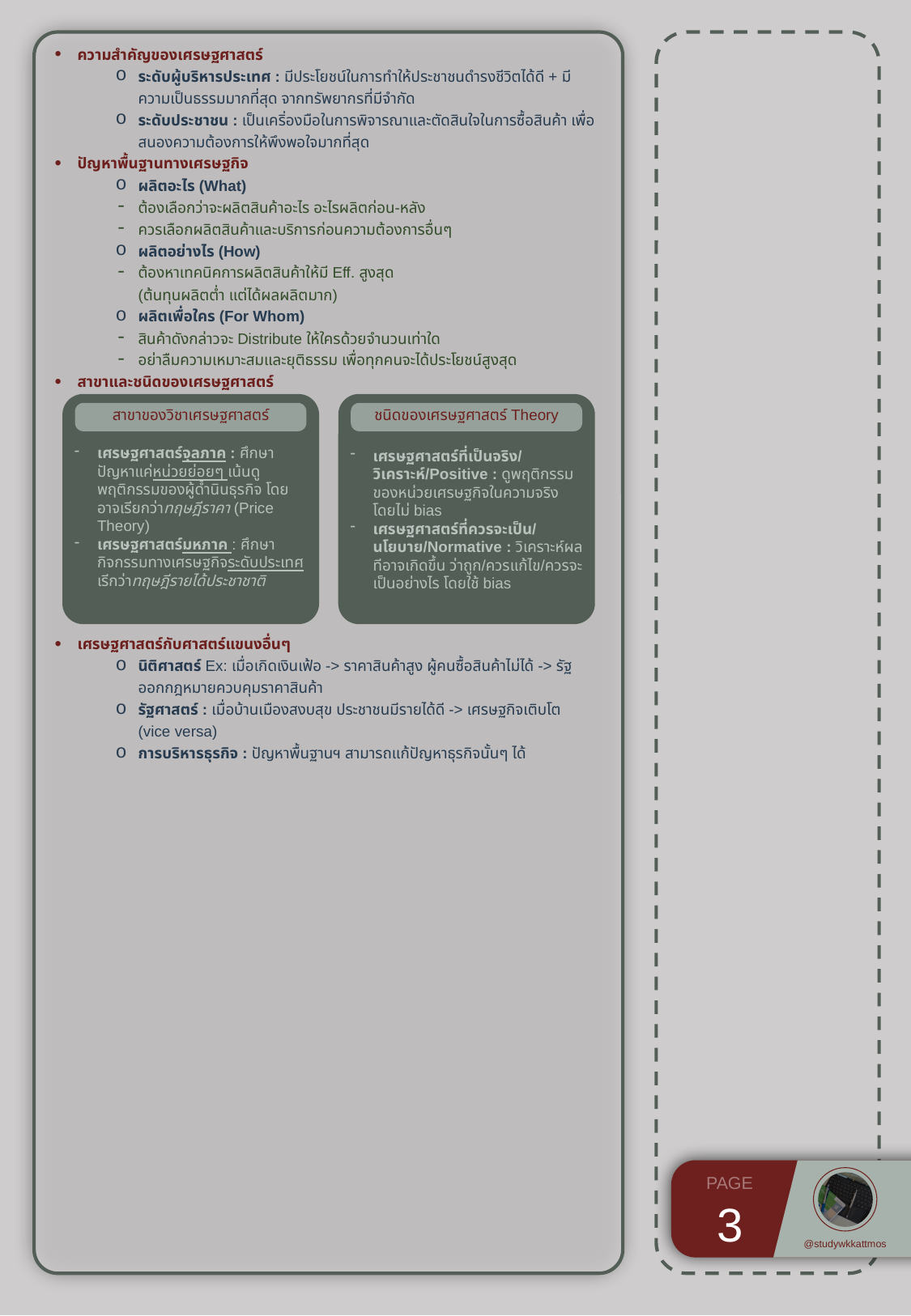

ความสำคัญของเศรษฐศาสตร์
ระดับผู้บริหารประเทศ : มีประโยชน์ในการทำให้ประชาชนดำรงชีวิตได้ดี + มีความเป็นธรรมมากที่สุด จากทรัพยากรที่มีจำกัด
ระดับประชาชน : เป็นเคริ่องมือในการพิจารณาและตัดสินใจในการซื้อสินค้า เพื่อสนองความต้องการให้พึงพอใจมากที่สุด
ปัญหาพื้นฐานทางเศรษฐกิจ
ผลิตอะไร (What)
ต้องเลือกว่าจะผลิตสินค้าอะไร อะไรผลิตก่อน-หลัง
ควรเลือกผลิตสินค้าและบริการก่อนความต้องการอื่นๆ
ผลิตอย่างไร (How)
ต้องหาเทคนิคการผลิตสินค้าให้มี Eff. สูงสุด
(ต้นทุนผลิตต่ำ แต่ได้ผลผลิตมาก)
ผลิตเพื่อใคร (For Whom)
สินค้าดังกล่าวจะ Distribute ให้ใครด้วยจำนวนเท่าใด
อย่าลืมความเหมาะสมและยุติธรรม เพื่อทุกคนจะได้ประโยชน์สูงสุด
สาขาและชนิดของเศรษฐศาสตร์

เศรษฐศาสตร์กับศาสตร์แขนงอื่นๆ
นิติศาสตร์ Ex: เมื่อเกิดเงินเฟ้อ -> ราคาสินค้าสูง ผู้คนซื้อสินค้าไม่ได้ -> รัฐออกกฎหมายควบคุมราคาสินค้า
รัฐศาสตร์ : เมื่อบ้านเมืองสงบสุข ประชาชนมีรายได้ดี -> เศรษฐกิจเติบโต (vice versa)
การบริหารธุรกิจ : ปัญหาพื้นฐานฯ สามารถแก้ปัญหาธุรกิจนั้นๆ ได้

สาขาของวิชาเศรษฐศาสตร์
เศรษฐศาสตร์จุลภาค : ศึกษาปัญหาแค่หน่วยย่อยๆ เน้นดูพฤติกรรมของผู้ด้ำนินธุรกิจ โดยอาจเรียกว่าทฤษฎีราคา (Price Theory)
เศรษฐศาสตร์มหภาค : ศึกษากิจกรรมทางเศรษฐกิจระดับประเทศ เรีกว่าทฤษฎีรายได้ประชาชาติ

ชนิดของเศรษฐศาสตร์ Theory
เศรษฐศาสตร์ที่เป็นจริง/วิเคราะห์/Positive : ดูพฤติกรรมของหน่วยเศรษฐกิจในความจริง โดยไม่ bias
เศรษฐศาสตร์ที่ควรจะเป็น/นโยบาย/Normative : วิเคราะห์ผลทีอาจเกิดขึ้น ว่าถูก/ควรแก้ไข/ควรจะเป็นอย่างไร โดยใช้ bias

PAGE

3
@studywkkattmos